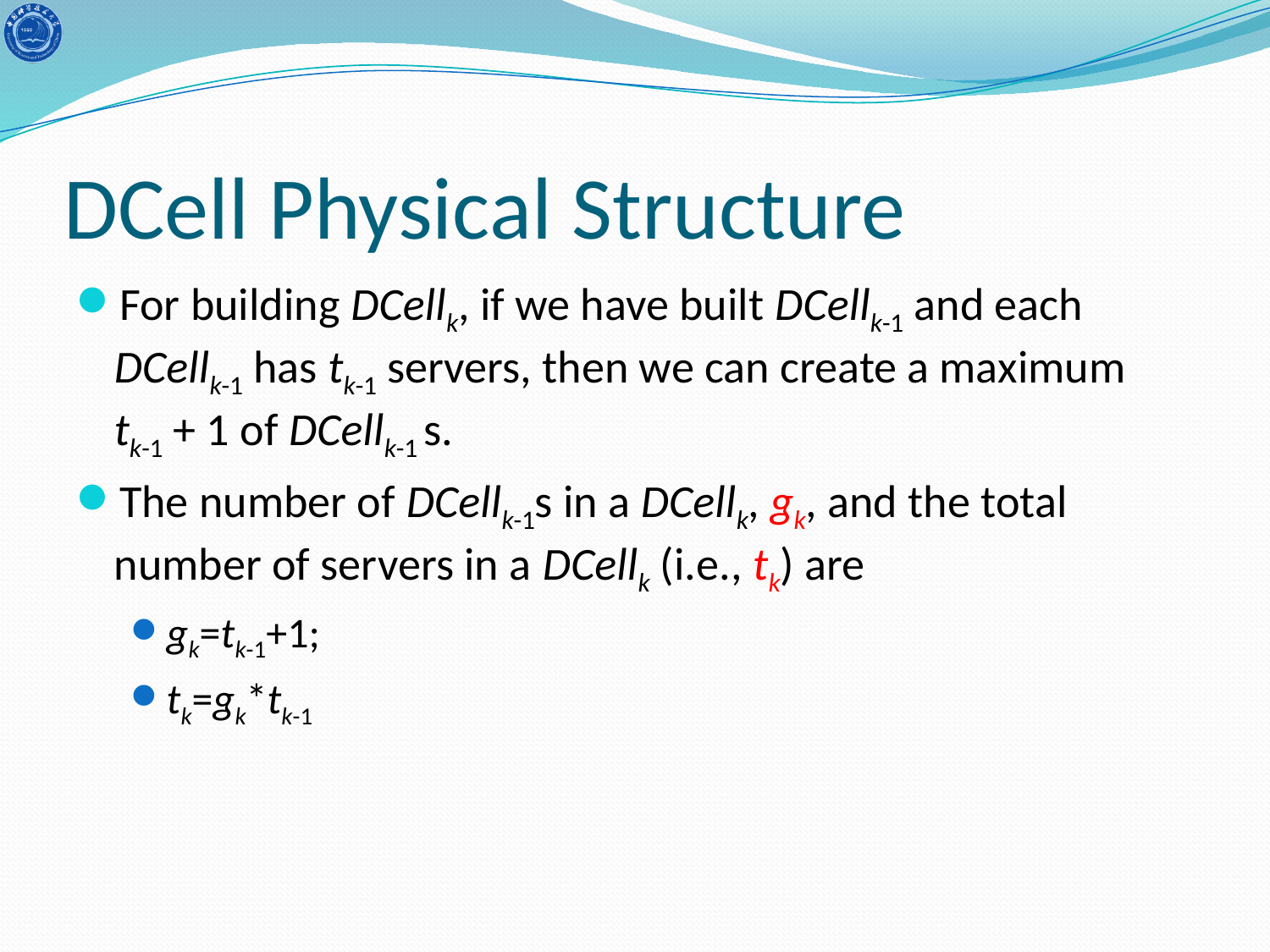

# DCell Physical Structure
For building DCellk, if we have built DCellk-1 and each DCellk-1 has tk-1 servers, then we can create a maximum
tk-1 + 1 of DCellk-1 s.
The number of DCellk-1s in a DCellk, gk, and the total number of servers in a DCellk (i.e., tk) are
gk=tk-1+1;
tk=gk*tk-1